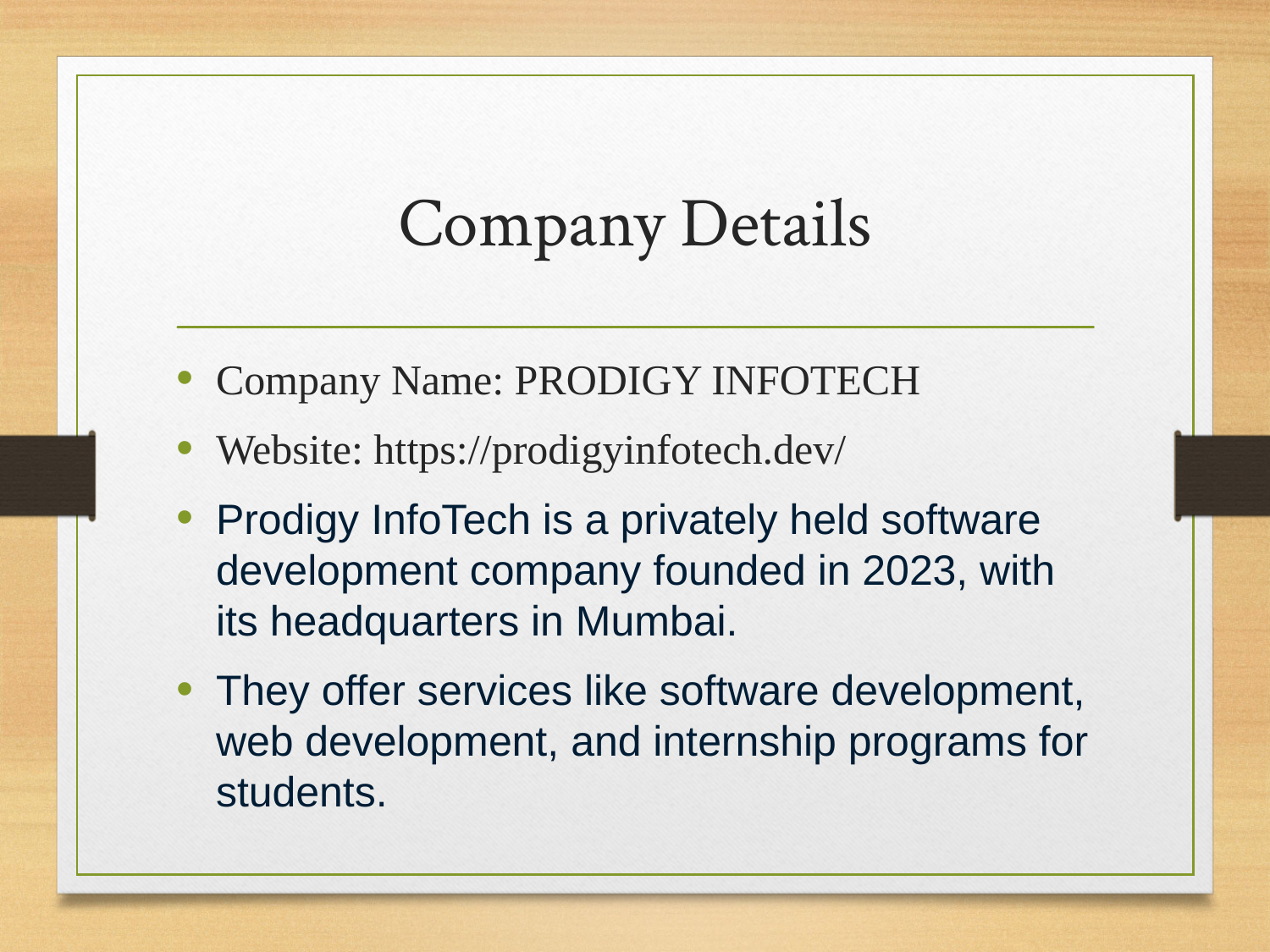

# Company Details
Company Name: PRODIGY INFOTECH
Website: https://prodigyinfotech.dev/
Prodigy InfoTech is a privately held software development company founded in 2023, with its headquarters in Mumbai.
They offer services like software development, web development, and internship programs for students.